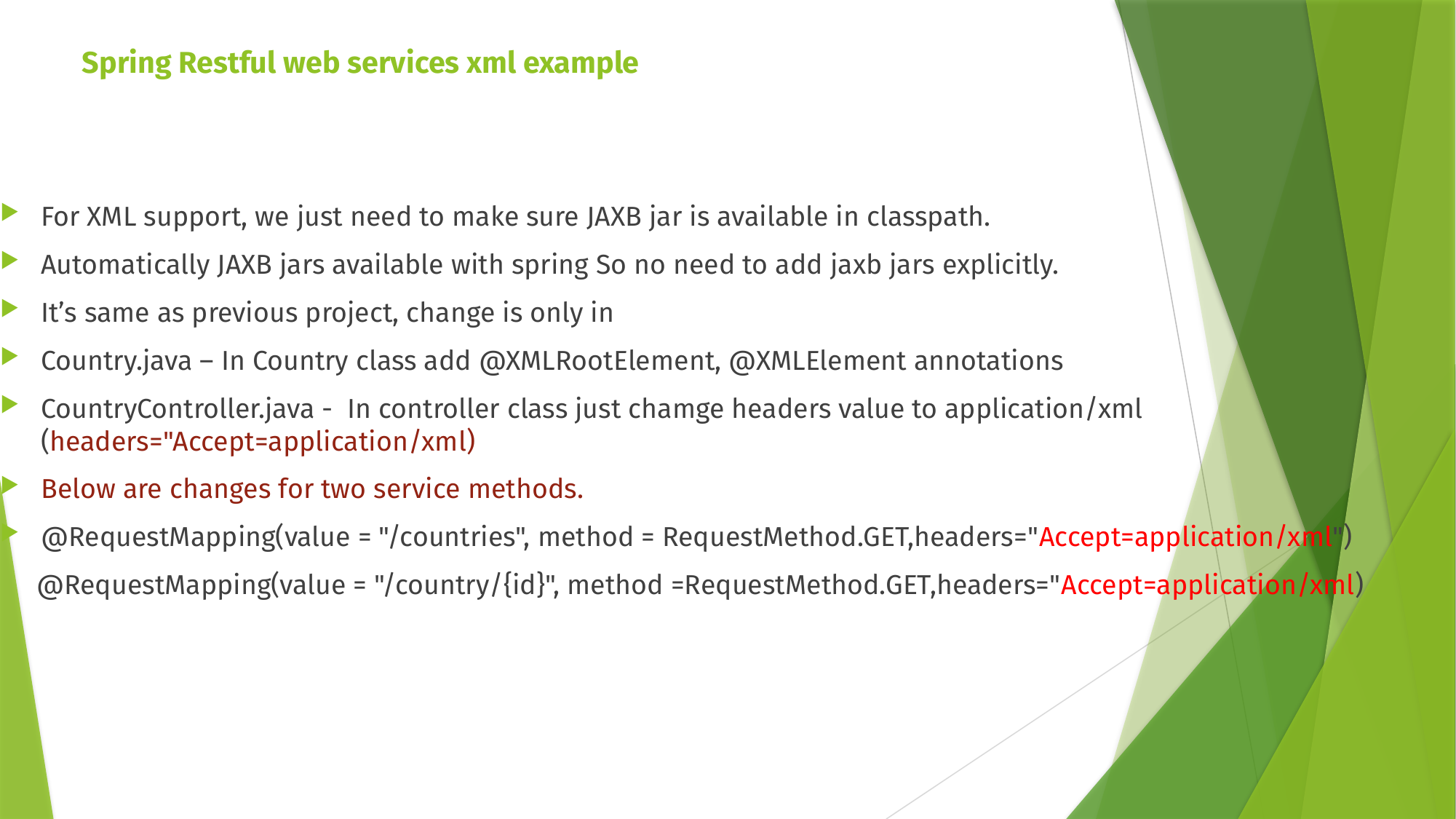

# Spring Restful web services xml example
For XML support, we just need to make sure JAXB jar is available in classpath.
Automatically JAXB jars available with spring So no need to add jaxb jars explicitly.
It’s same as previous project, change is only in
Country.java – In Country class add @XMLRootElement, @XMLElement annotations
CountryController.java -  In controller class just chamge headers value to application/xml                (headers="Accept=application/xml)
Below are changes for two service methods.
@RequestMapping(value = "/countries", method = RequestMethod.GET,headers="Accept=application/xml")
     @RequestMapping(value = "/country/{id}", method =RequestMethod.GET,headers="Accept=application/xml)